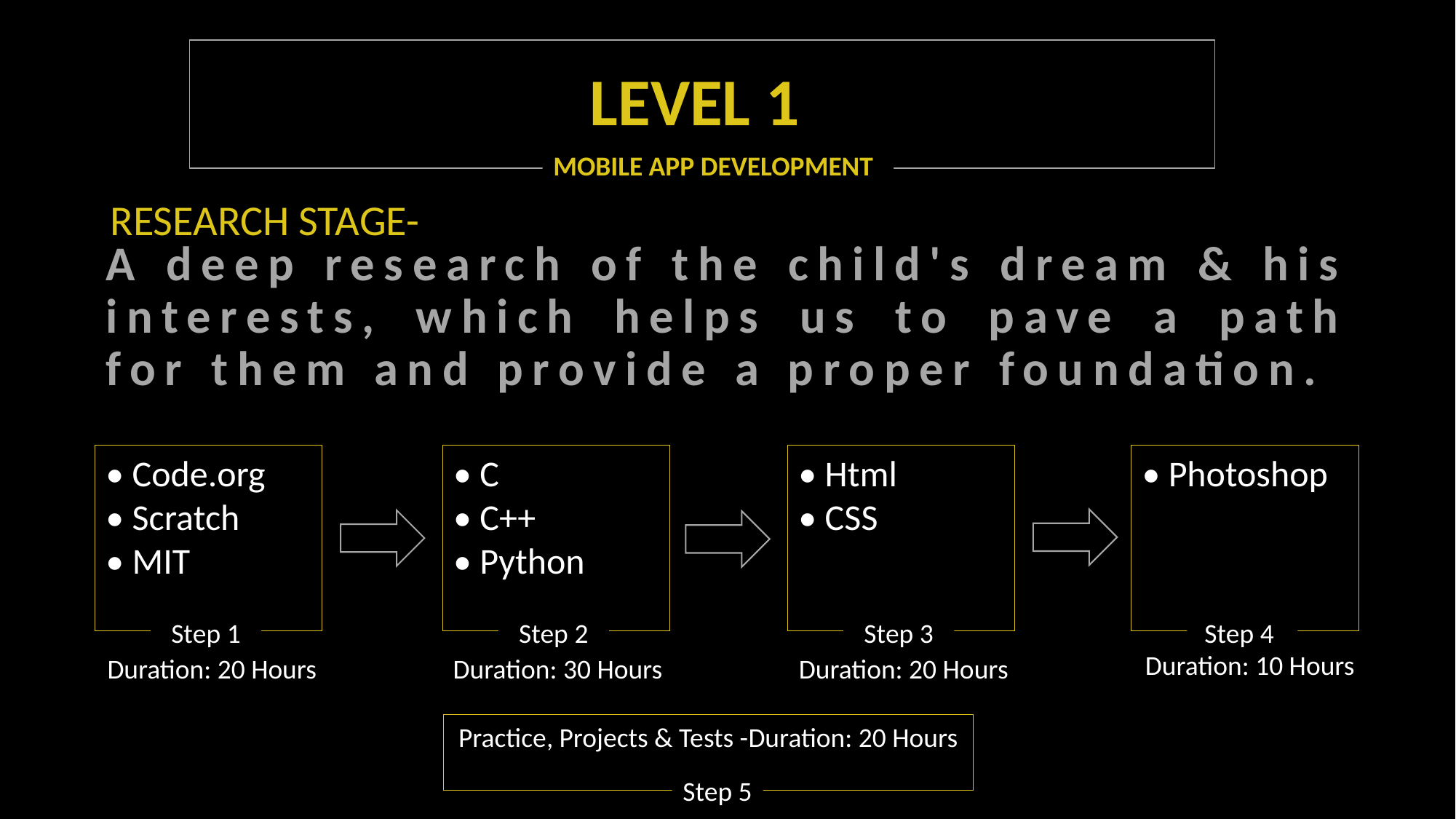

# LEVEL 1
MOBILE APP DEVELOPMENT

RESEARCH STAGE-
A deep research of the child's dream & his interests, which helps us to pave a path for them and provide a proper foundation.

• Code.org
• Scratch
• MIT

Step 1
• C
• C++
• Python

Step 2
• Html
• CSS

Step 3
• Photoshop

Step 4

Duration: 10 Hours
Duration: 20 Hours
Duration: 30 Hours
Duration: 20 Hours
Practice, Projects & Tests -Duration: 20 Hours

Step 5